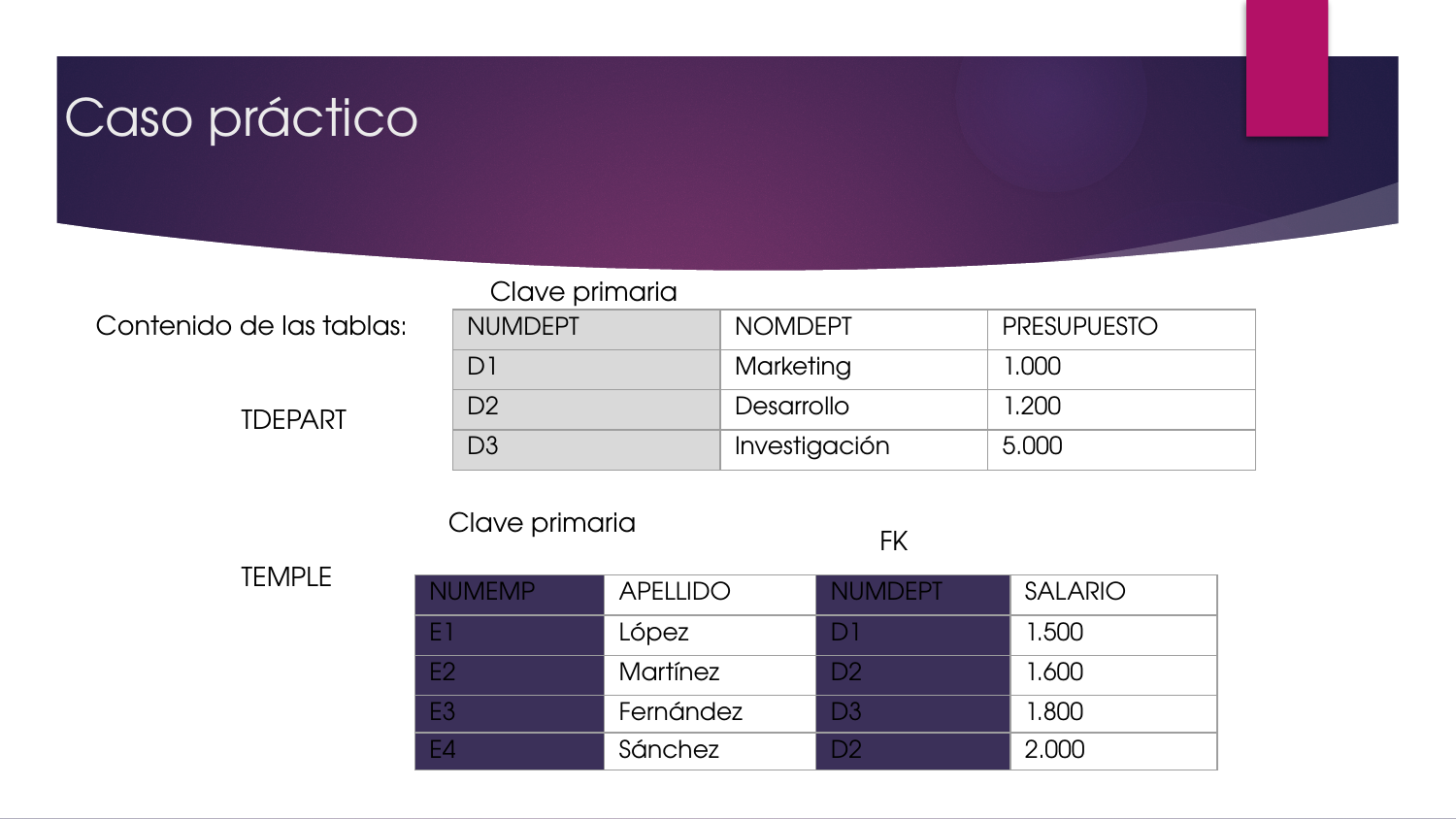

# Caso práctico
Clave primaria
Contenido de las tablas:

	TDEPART

	TEMPLE

| NUMDEPT | NOMDEPT | PRESUPUESTO |
| --- | --- | --- |
| D1 | Marketing | 1.000 |
| D2 | Desarrollo | 1.200 |
| D3 | Investigación | 5.000 |
Clave primaria
FK
| NUMEMP | APELLIDO | NUMDEPT | SALARIO |
| --- | --- | --- | --- |
| E1 | López | D1 | 1.500 |
| E2 | Martínez | D2 | 1.600 |
| E3 | Fernández | D3 | 1.800 |
| E4 | Sánchez | D2 | 2.000 |